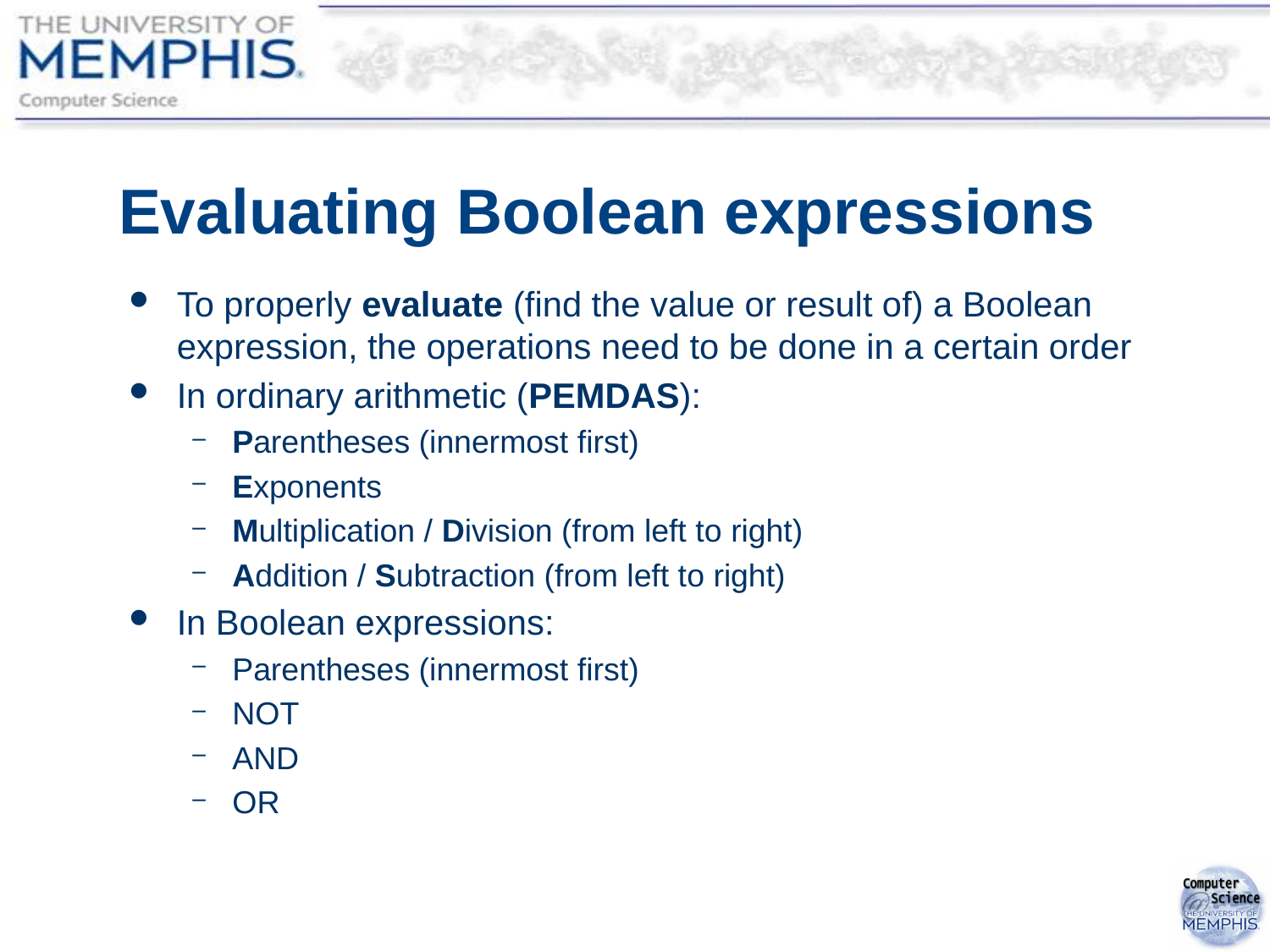

# Evaluating Boolean expressions
To properly evaluate (find the value or result of) a Boolean expression, the operations need to be done in a certain order
In ordinary arithmetic (PEMDAS):
Parentheses (innermost first)
Exponents
Multiplication / Division (from left to right)
Addition / Subtraction (from left to right)
In Boolean expressions:
Parentheses (innermost first)
NOT
AND
OR